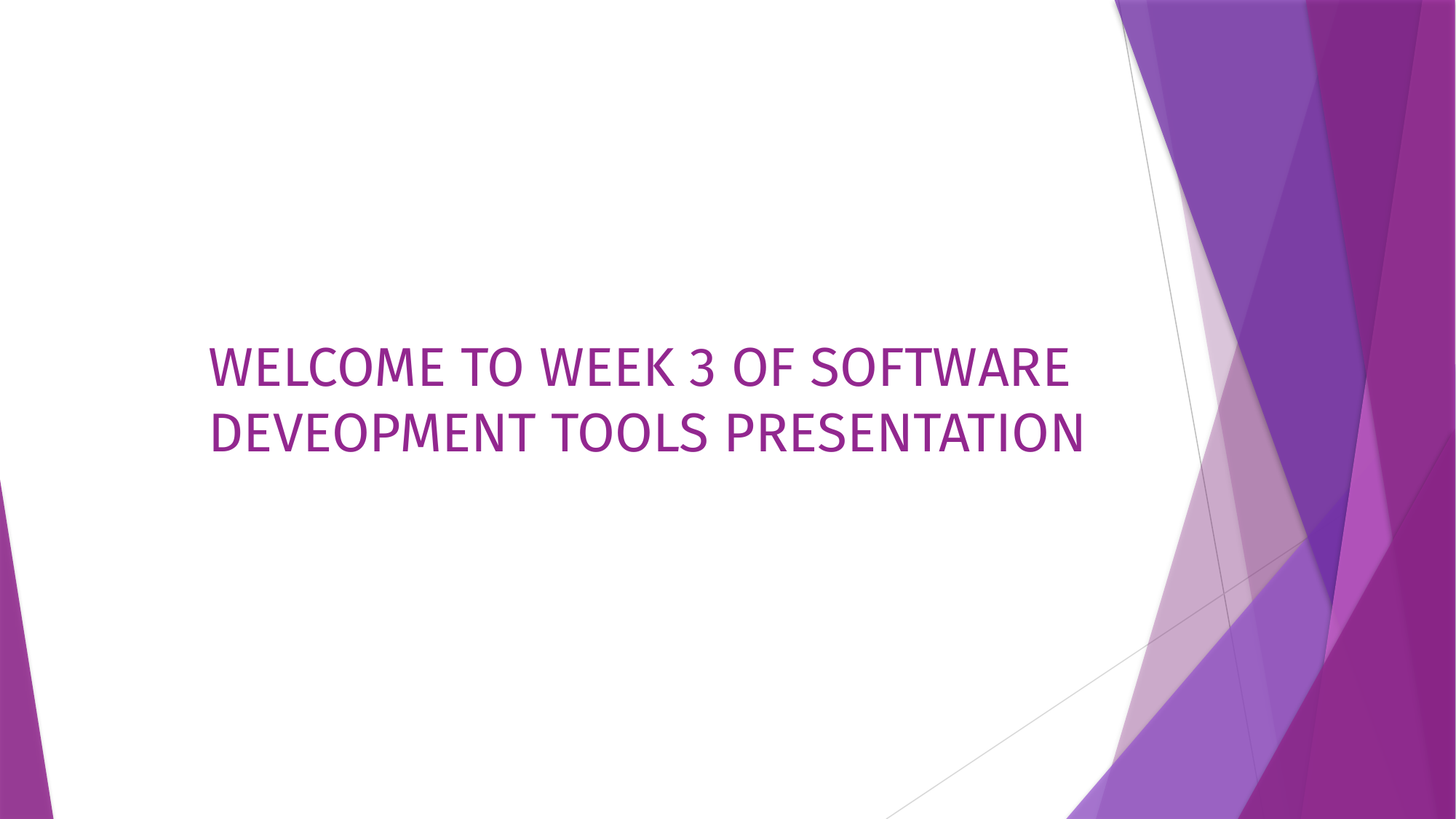

# WELCOME TO WEEK 3 OF SOFTWARE DEVEOPMENT TOOLS PRESENTATION